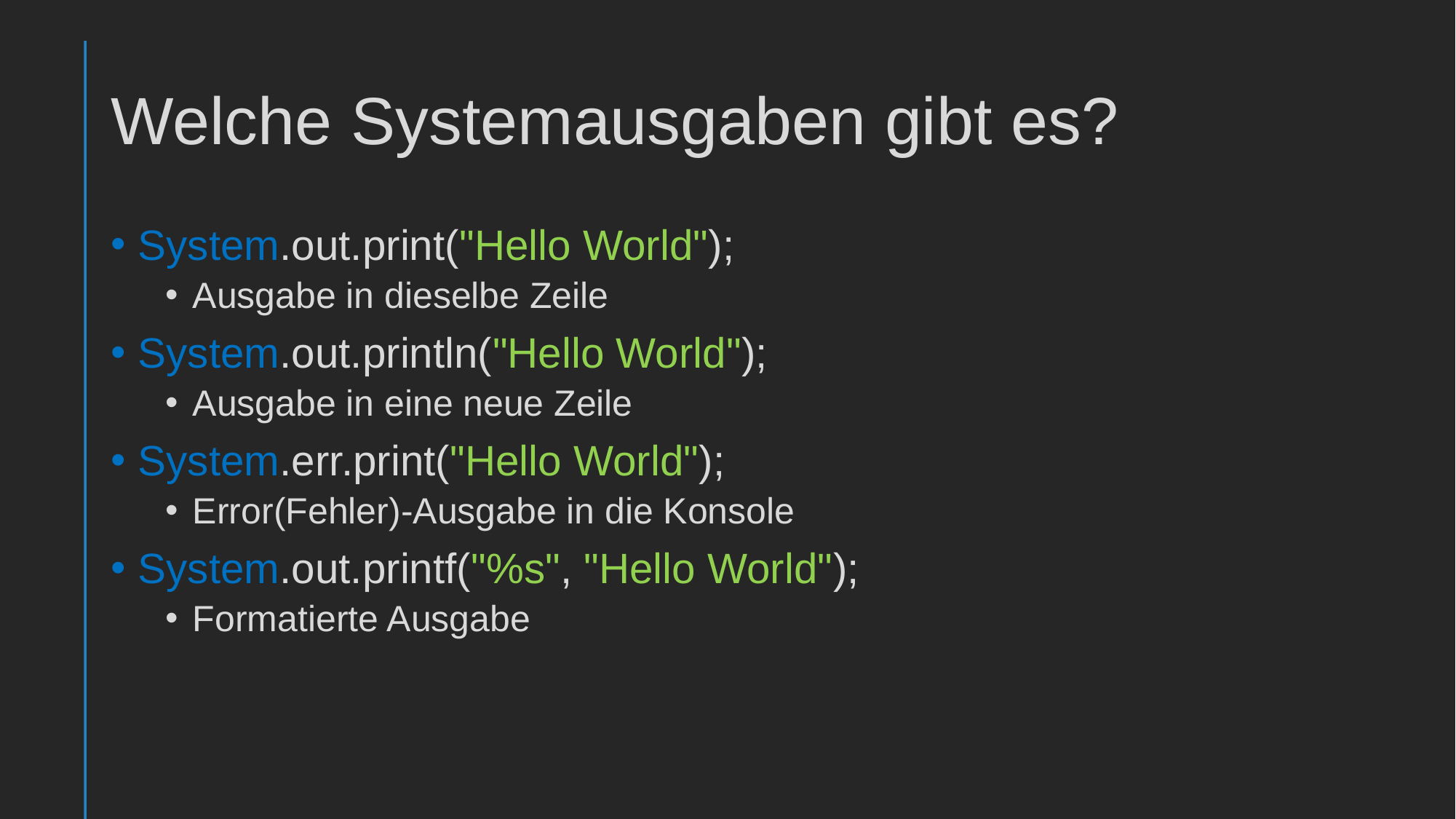

# Welche Systemausgaben gibt es?
System.out.print("Hello World");
Ausgabe in dieselbe Zeile
System.out.println("Hello World");
Ausgabe in eine neue Zeile
System.err.print("Hello World");
Error(Fehler)-Ausgabe in die Konsole
System.out.printf("%s", "Hello World");
Formatierte Ausgabe